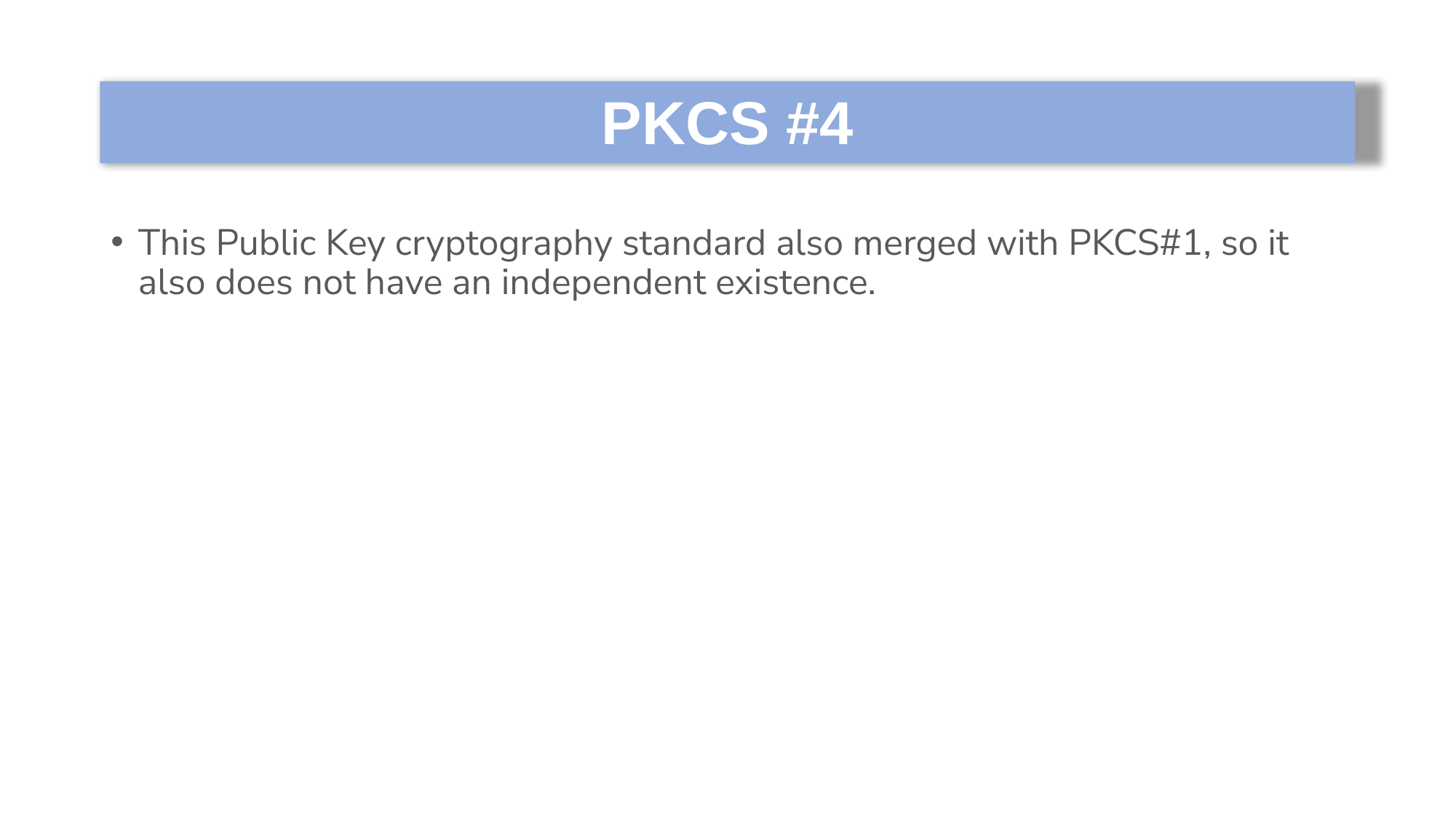

# PKCS #4
This Public Key cryptography standard also merged with PKCS#1, so it also does not have an independent existence.